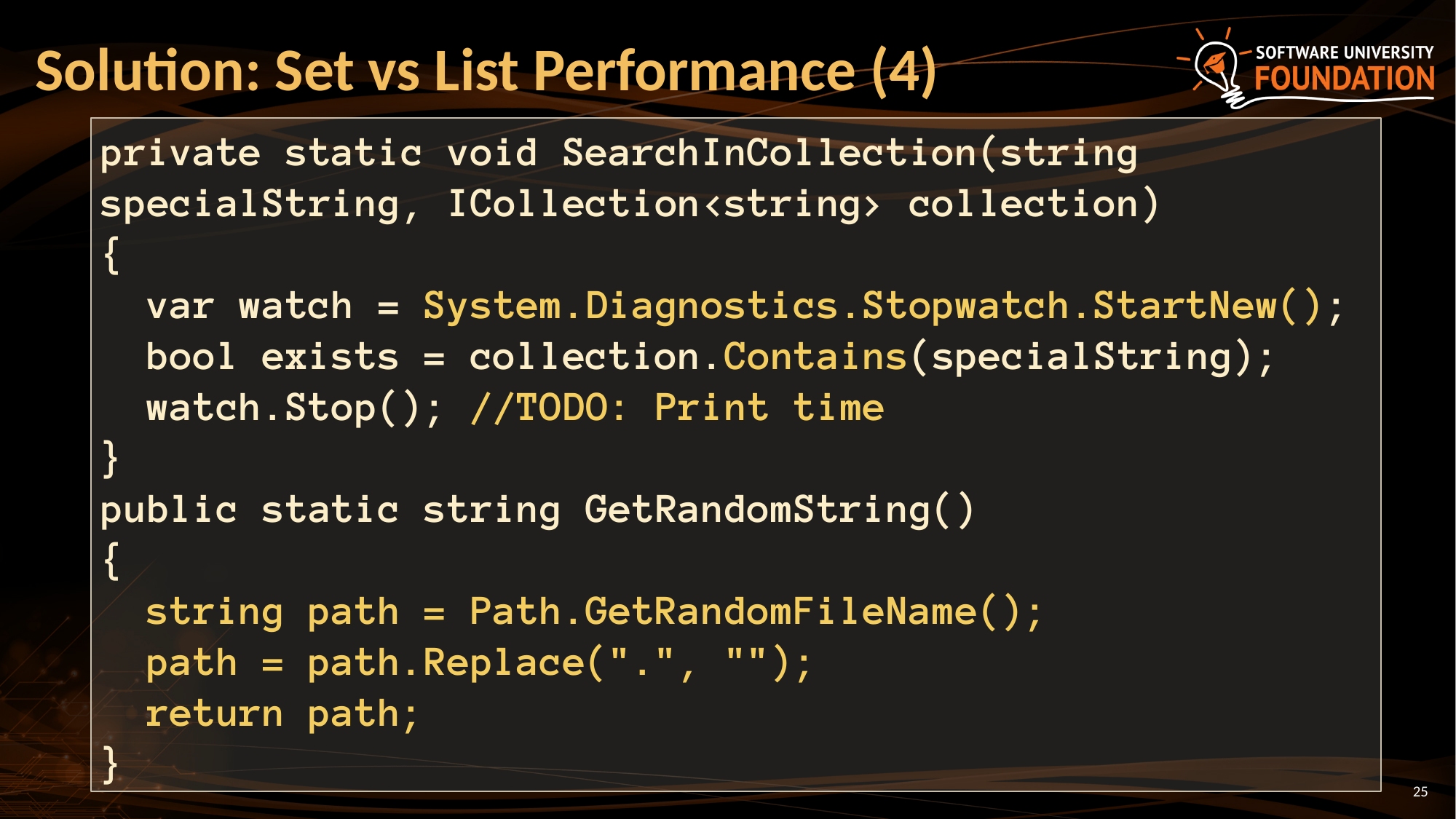

# Solution: Set vs List Performance (4)
private static void SearchInCollection(string specialString, ICollection<string> collection)
{
  var watch = System.Diagnostics.Stopwatch.StartNew();
  bool exists = collection.Contains(specialString);
  watch.Stop(); //TODO: Print time
}
public static string GetRandomString()
{
  string path = Path.GetRandomFileName();
  path = path.Replace(".", "");
  return path;
}
25